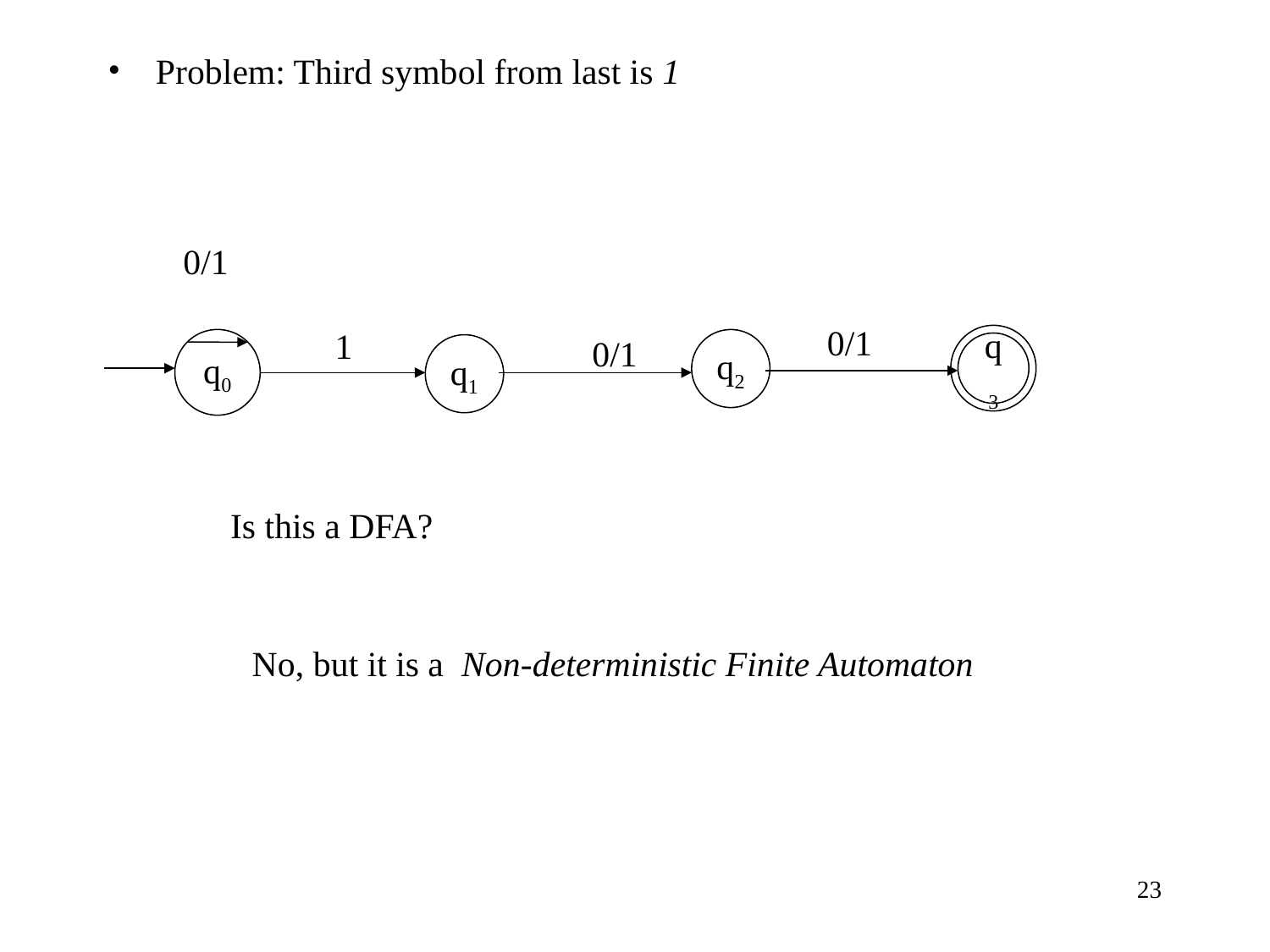

Problem: Third symbol from last is 1
0/1
0/1
1
0/1

q3
q0
q2
q1
Is this a DFA?
No, but it is a  Non-deterministic Finite Automaton
23